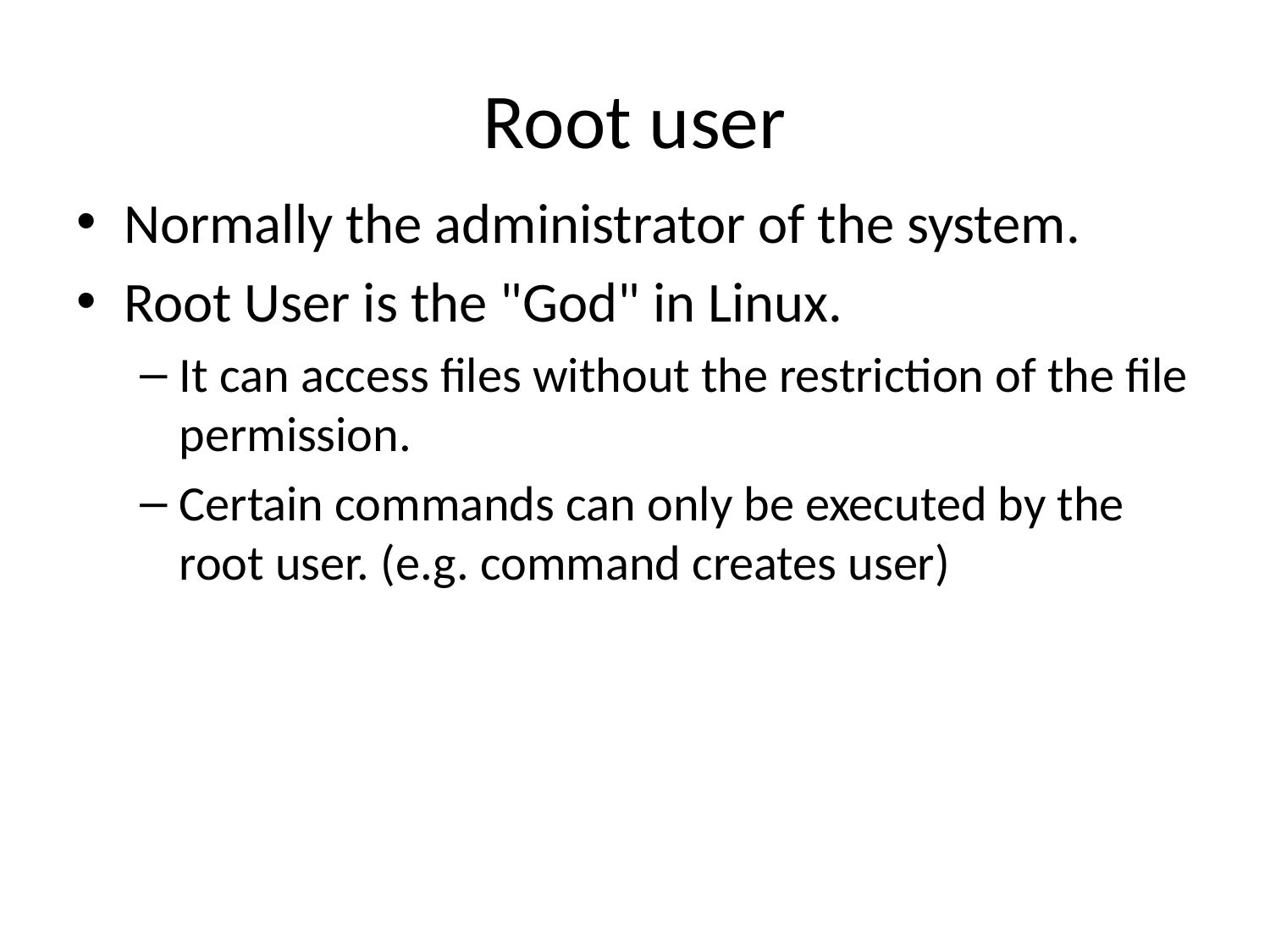

# Root user
Normally the administrator of the system.
Root User is the "God" in Linux.
It can access files without the restriction of the file permission.
Certain commands can only be executed by the root user. (e.g. command creates user)